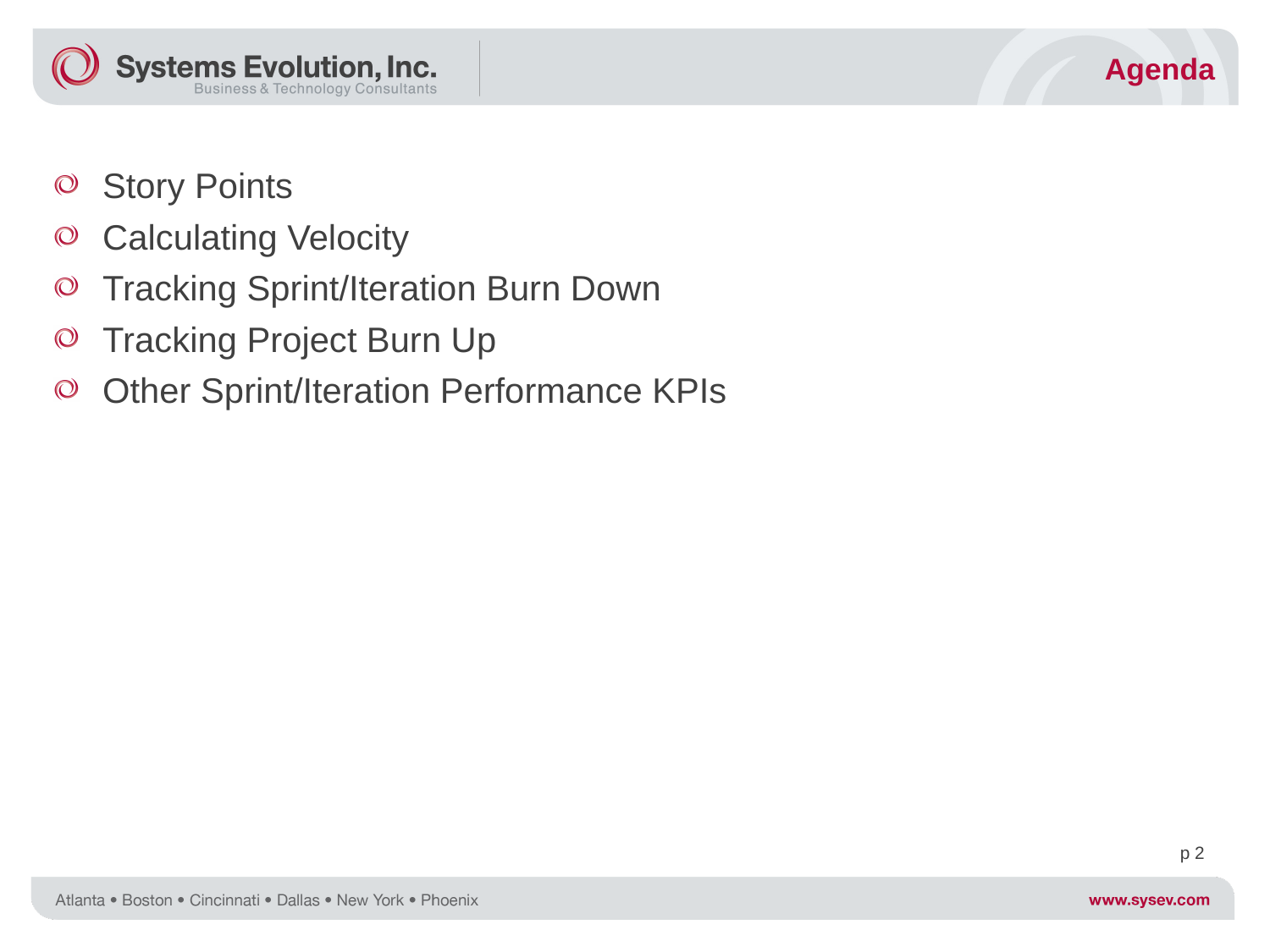

Agenda
Story Points
Calculating Velocity
Tracking Sprint/Iteration Burn Down
Tracking Project Burn Up
Other Sprint/Iteration Performance KPIs

p 2